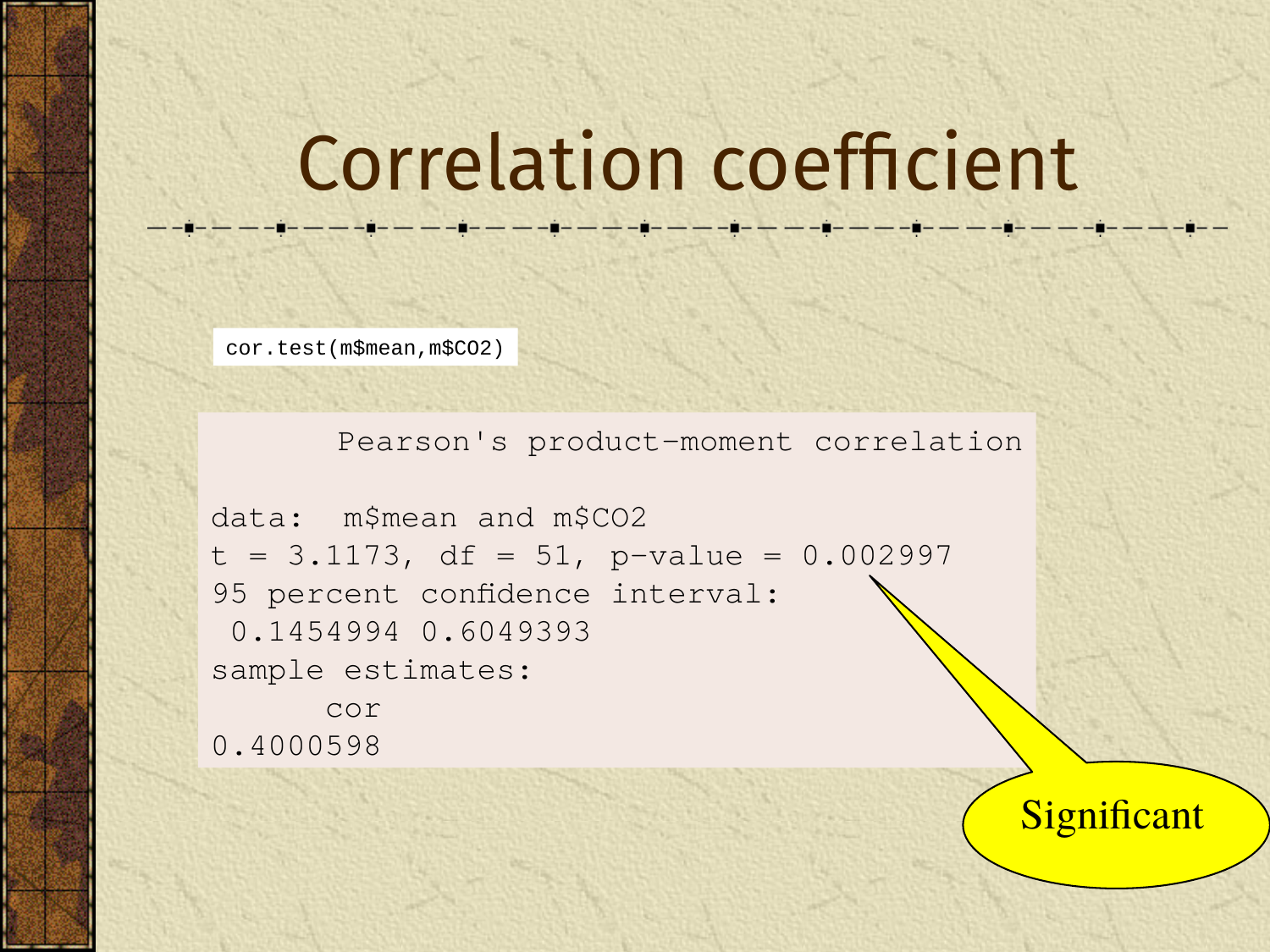

# Correlation coefficient
cor.test(m$mean,m$CO2)
	Pearson's product-moment correlation

data:  m$mean and m$CO2
t = 3.1173, df = 51, p-value = 0.002997
95 percent confidence interval:
 0.1454994 0.6049393
sample estimates:
      cor
0.4000598
Significant